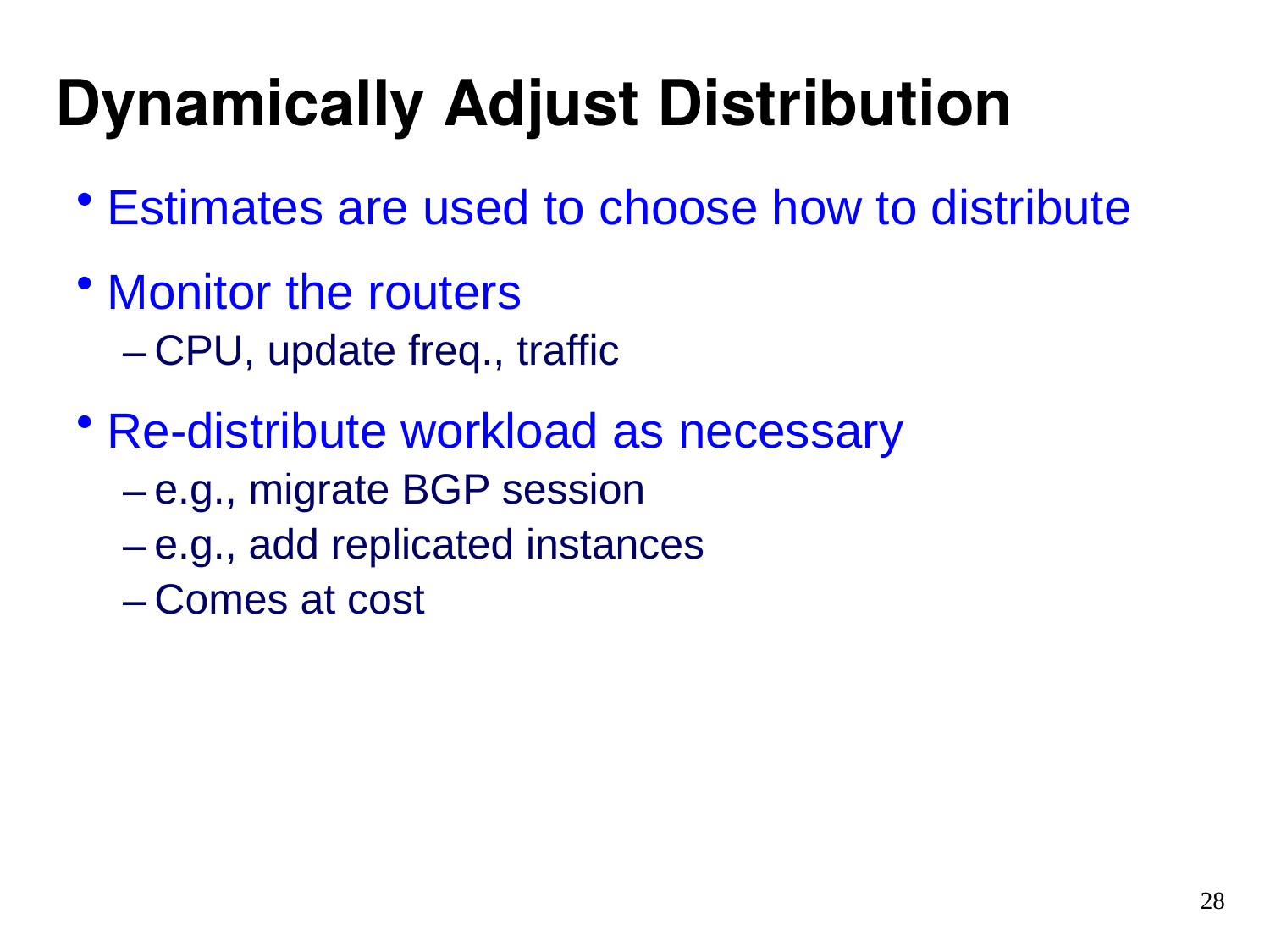

# Dynamically Adjust Distribution
Estimates are used to choose how to distribute
Monitor the routers
CPU, update freq., traffic
Re-distribute workload as necessary
e.g., migrate BGP session
e.g., add replicated instances
Comes at cost
28